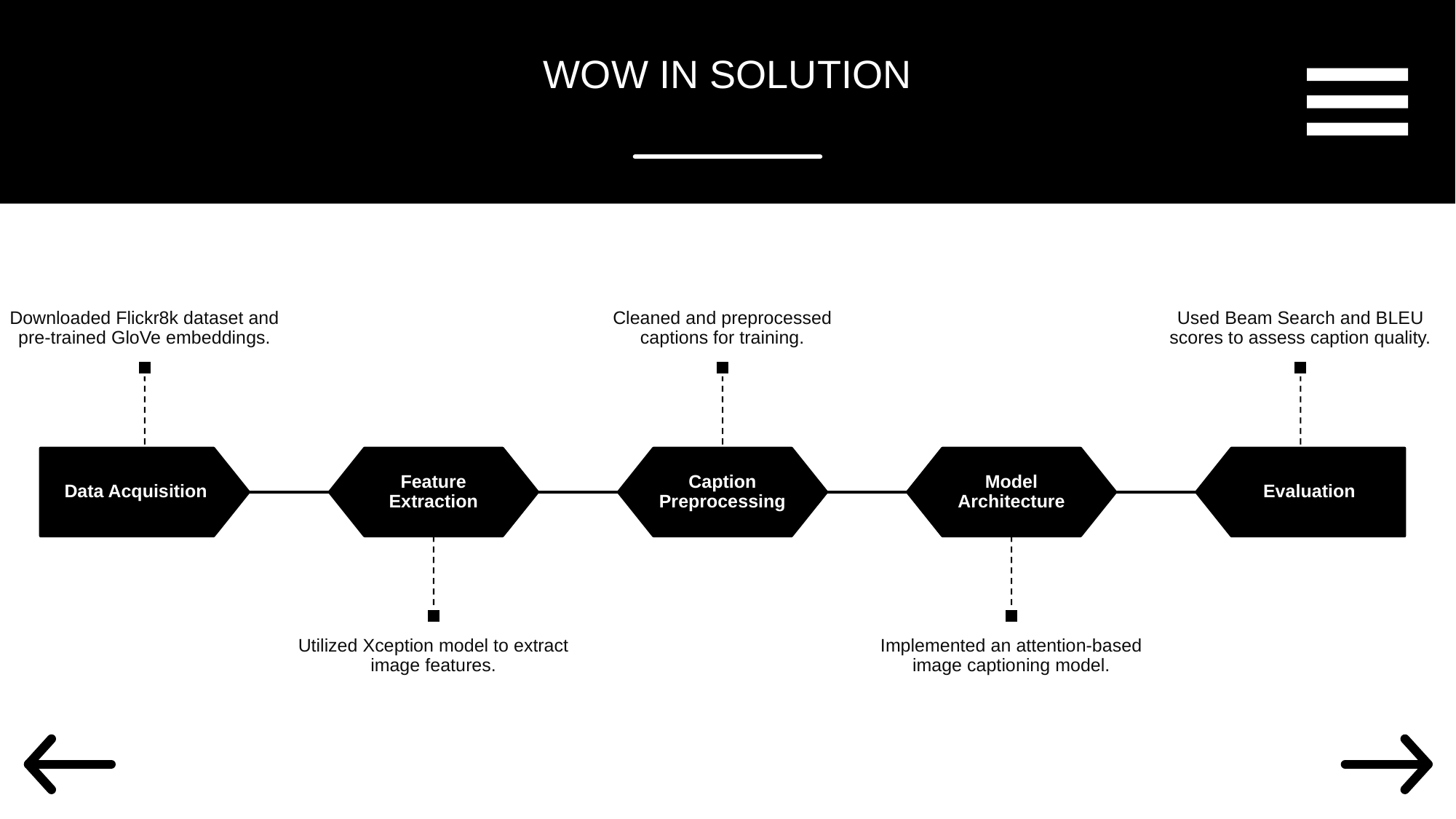

# WOW IN SOLUTION

Data Acquisition
Downloaded Flickr8k dataset and pre-trained GloVe embeddings.
Feature Extraction
Utilized Xception model to extract image features.
Caption Preprocessing
Cleaned and preprocessed captions for training.
Model Architecture
Implemented an attention-based image captioning model.
Evaluation
Used Beam Search and BLEU scores to assess caption quality.